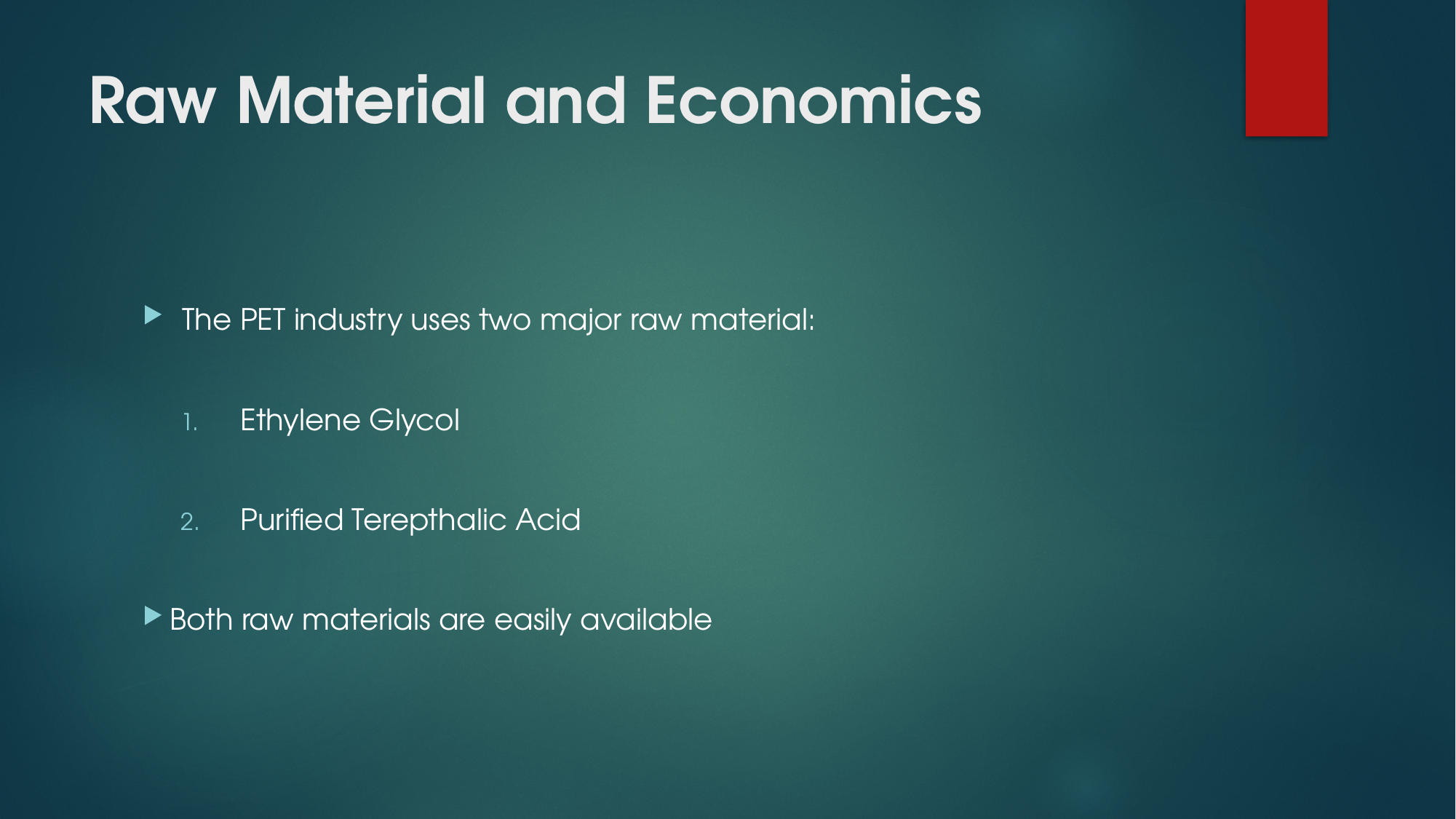

# Raw Material and Economics

The PET industry uses two major raw material:

Ethylene Glycol

Purified Terepthalic Acid

Both raw materials are easily available